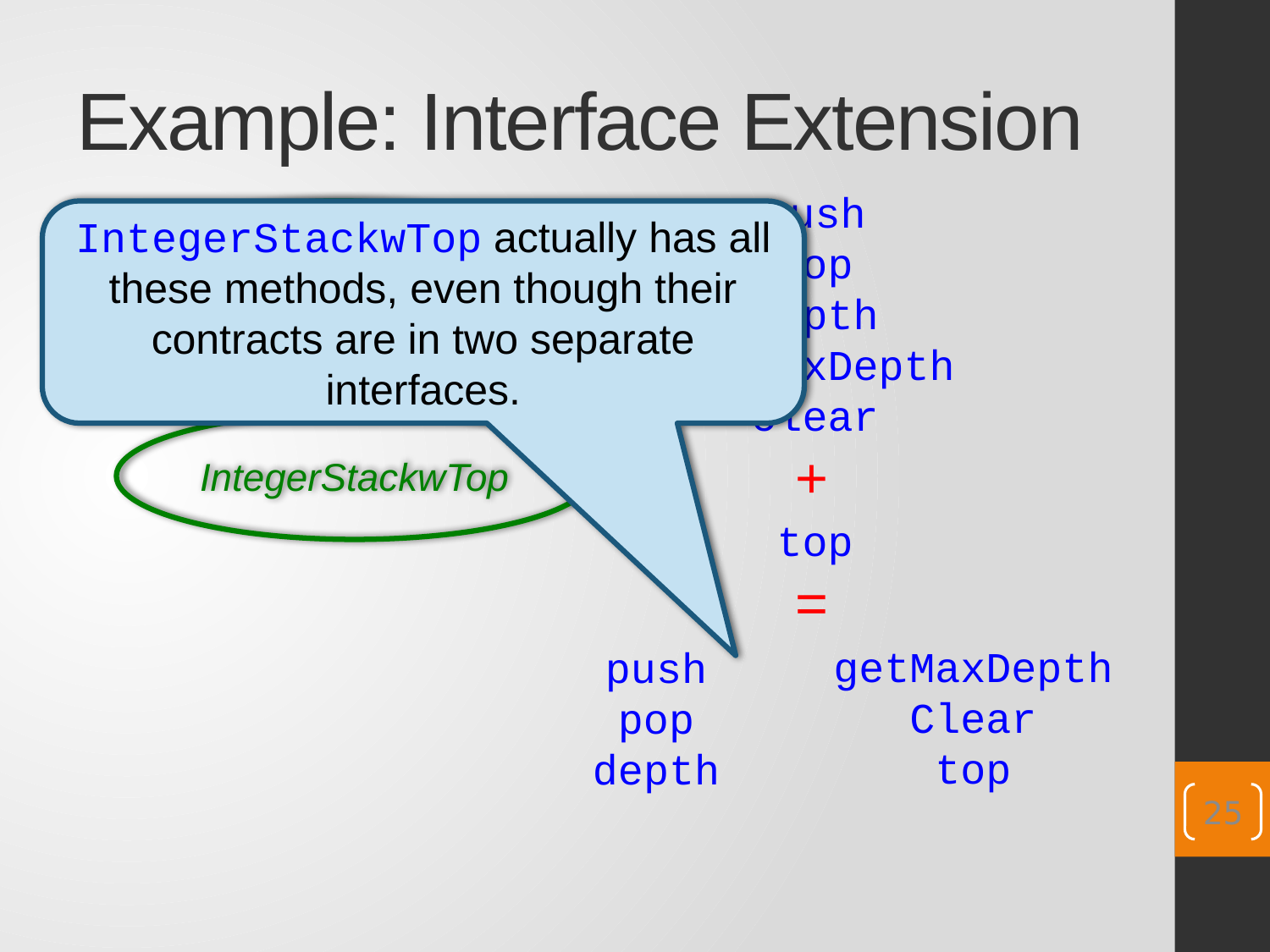

# Example: Interface Extension
push
pop
depth
getMaxDepth
clear
IntegerStackwTop actually has all these methods, even though their contracts are in two separate interfaces.
IntegerStack
extends
IntegerStackwTop
+
top
=
getMaxDepth
Clear
top
push
pop
depth
25